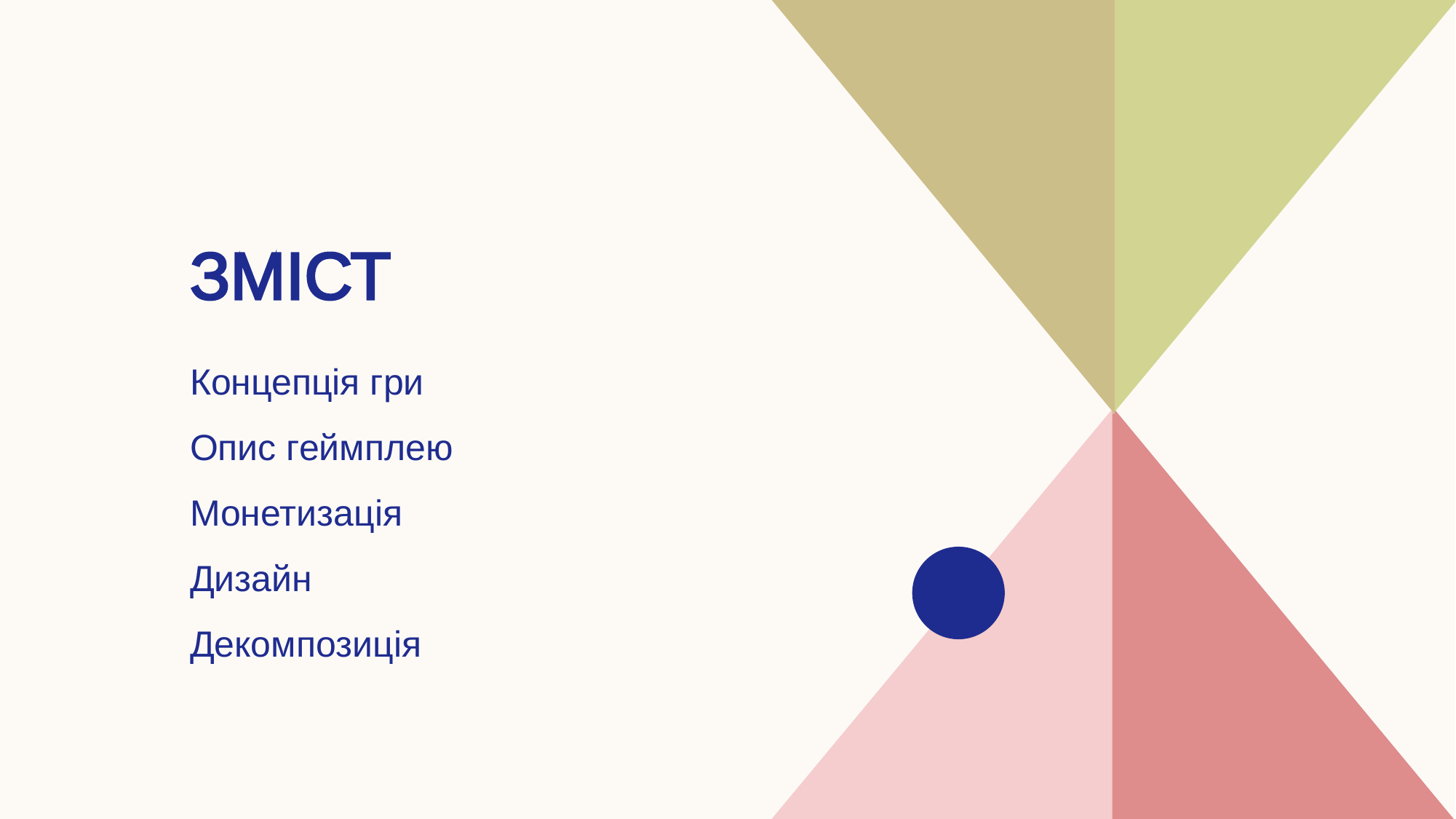

# Зміст
Концепція гри
Опис геймплею
​Монетизація
Дизайн
​Декомпозиція​